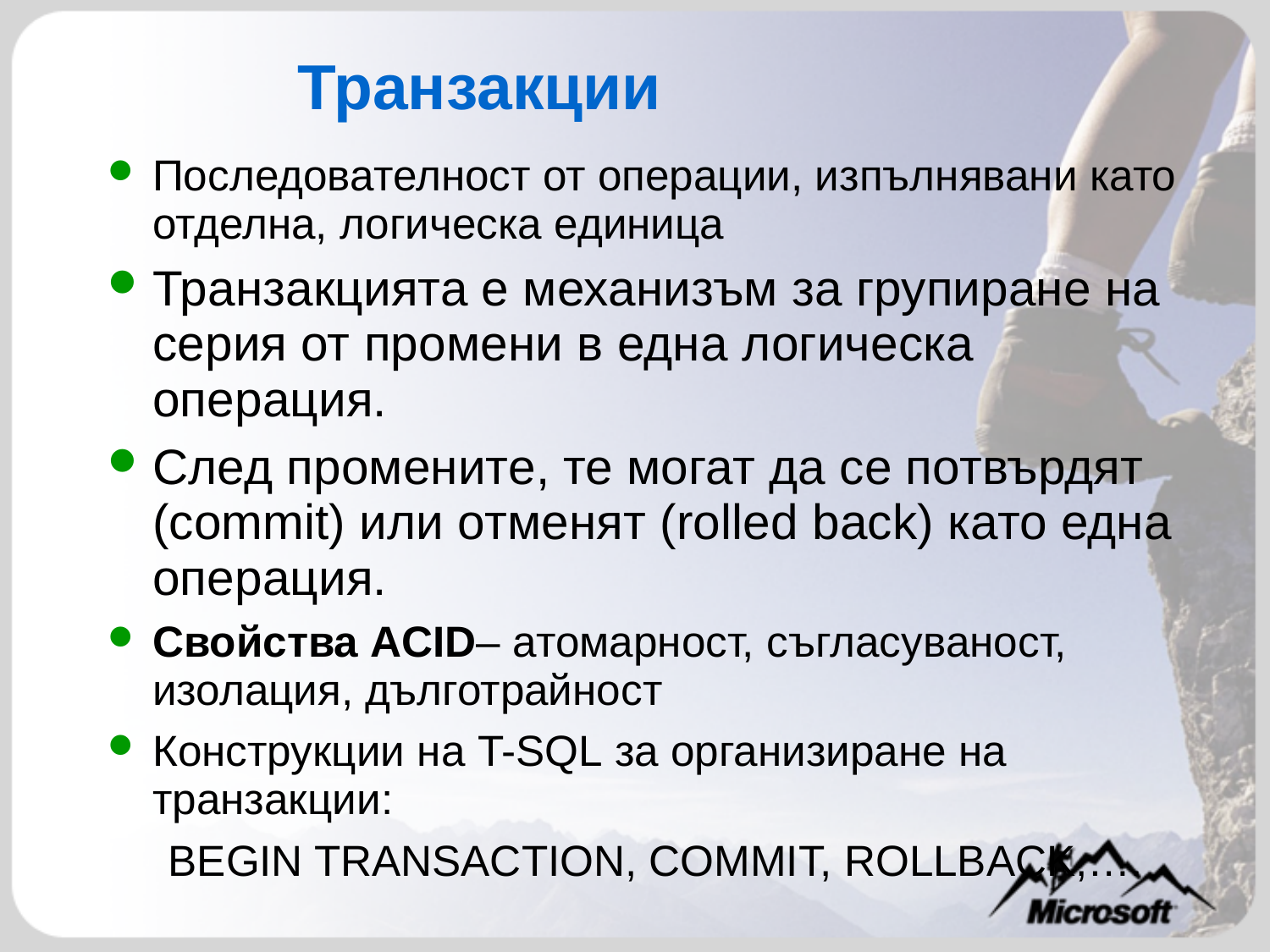

# Транзакции
Последователност от операции, изпълнявани като отделна, логическа единица
Транзакцията е механизъм за групиране на серия от промени в една логическа операция.
След промените, те могат да се потвърдят (commit) или отменят (rolled back) като една операция.
Свойства ACID– атомарност, съгласуваност, изолация, дълготрайност
Конструкции на T-SQL за организиране на транзакции:
BEGIN TRANSACTION, COMMIT, ROLLBACK,….